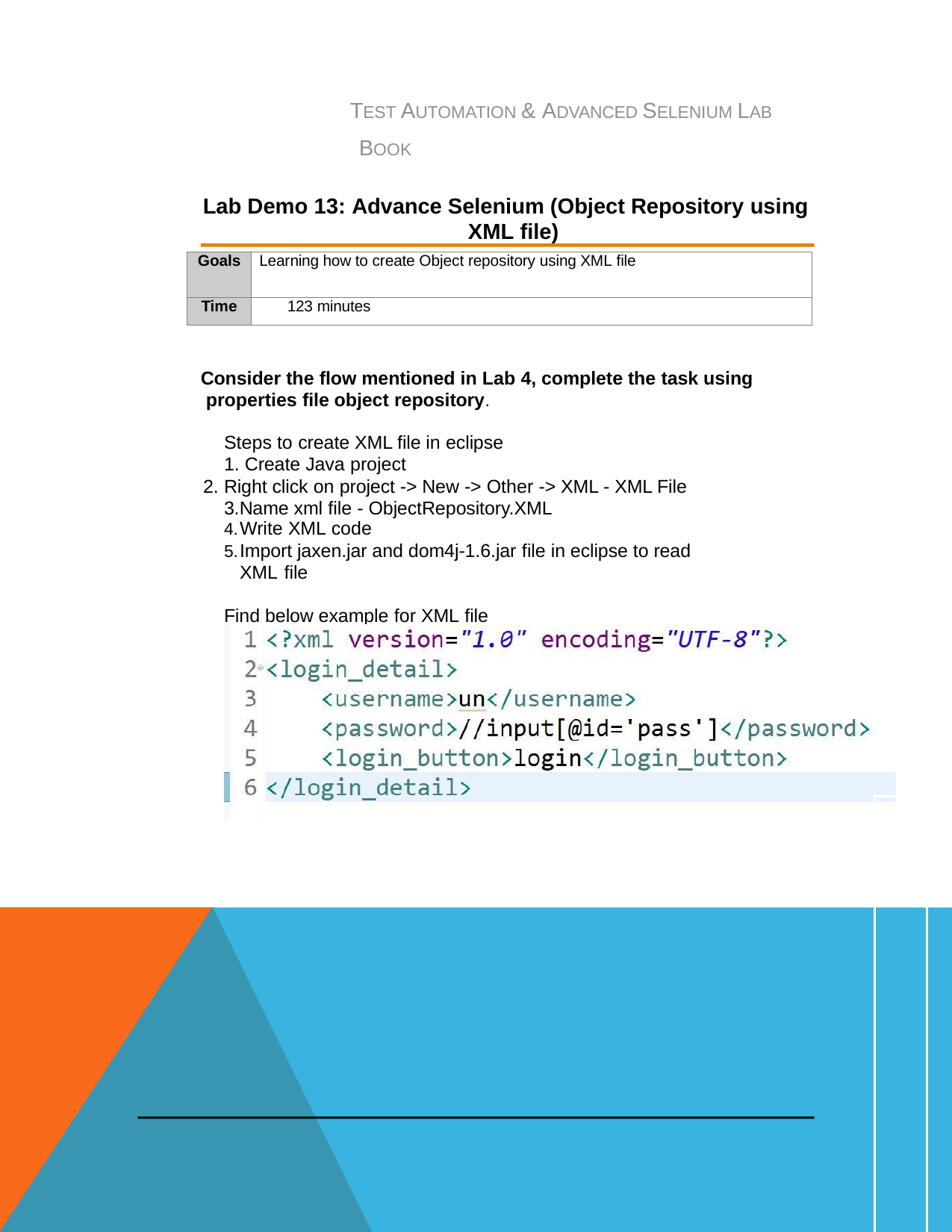

TEST AUTOMATION & ADVANCED SELENIUM LAB  BOOK

Lab Demo 13: Advance Selenium (Object Repository using  XML file)

| Goals | Learning how to create Object repository using XML file |
| --- | --- |
| Time | 123 minutes |
Consider the flow mentioned in Lab 4, complete the task using  properties file object repository.

Steps to create XML file in eclipse
Create Java project
Right click on project -> New -> Other -> XML - XML File  3.Name xml file - ObjectRepository.XML
Write XML code
Import jaxen.jar and dom4j-1.6.jar file in eclipse to read XML file

Find below example for XML file